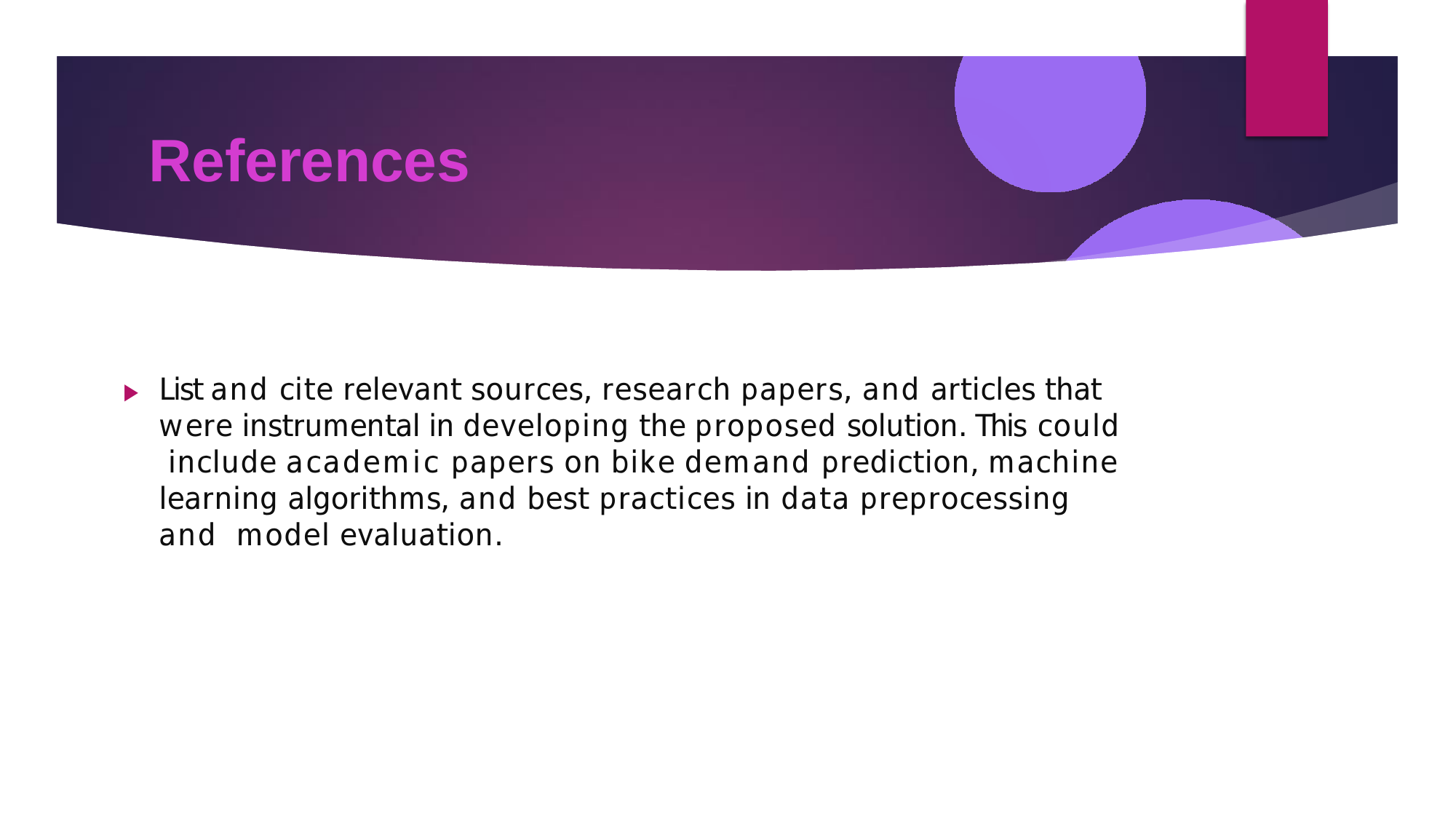

# References
▶	List and cite relevant sources, research papers, and articles that  were instrumental in developing the proposed solution. This could  include academic papers on bike demand prediction, machine  learning algorithms, and best practices in data preprocessing and  model evaluation.